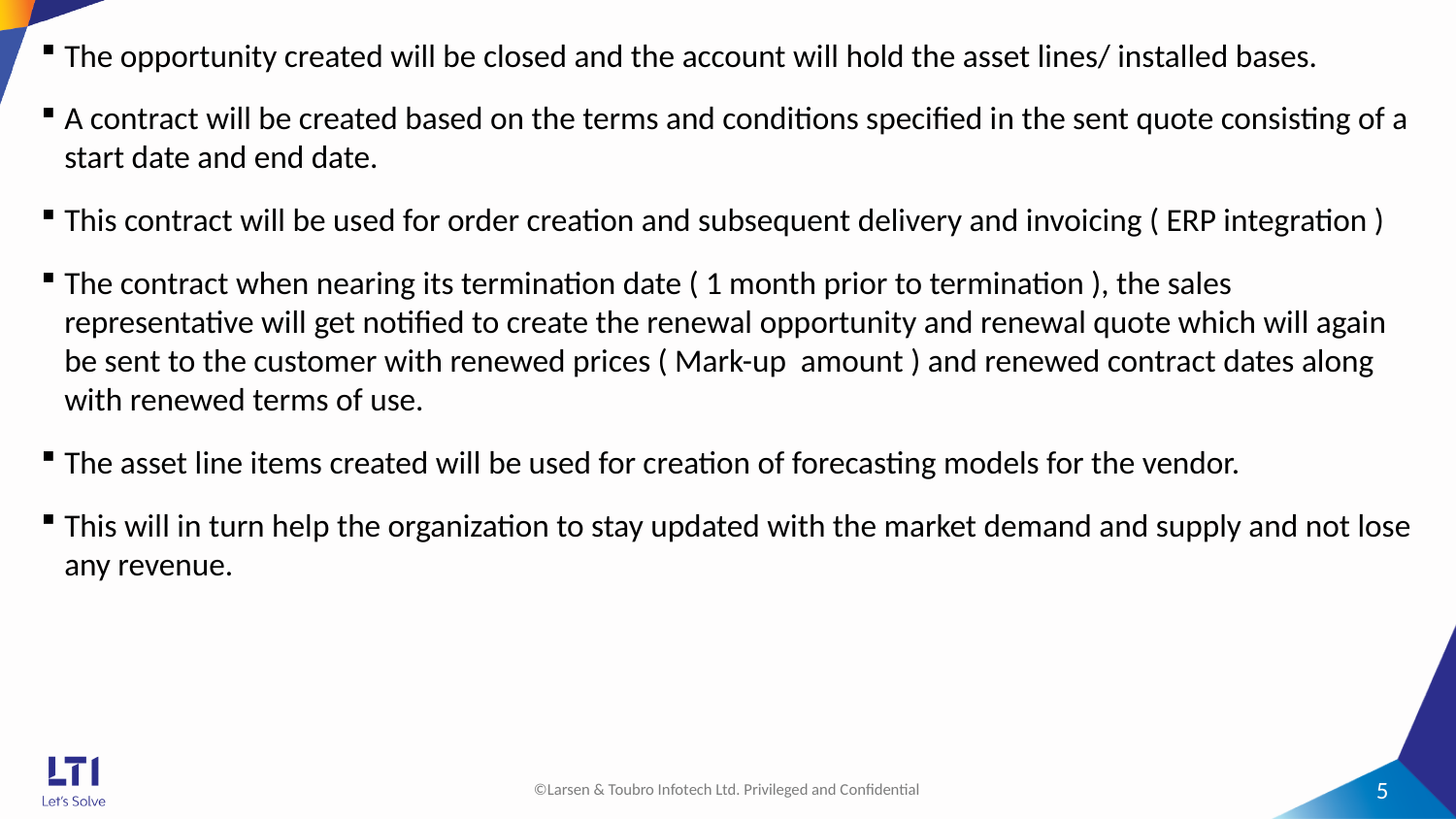

The opportunity created will be closed and the account will hold the asset lines/ installed bases.
A contract will be created based on the terms and conditions specified in the sent quote consisting of a start date and end date.
This contract will be used for order creation and subsequent delivery and invoicing ( ERP integration )
The contract when nearing its termination date ( 1 month prior to termination ), the sales representative will get notified to create the renewal opportunity and renewal quote which will again be sent to the customer with renewed prices ( Mark-up  amount ) and renewed contract dates along with renewed terms of use.
The asset line items created will be used for creation of forecasting models for the vendor.
This will in turn help the organization to stay updated with the market demand and supply and not lose any revenue.